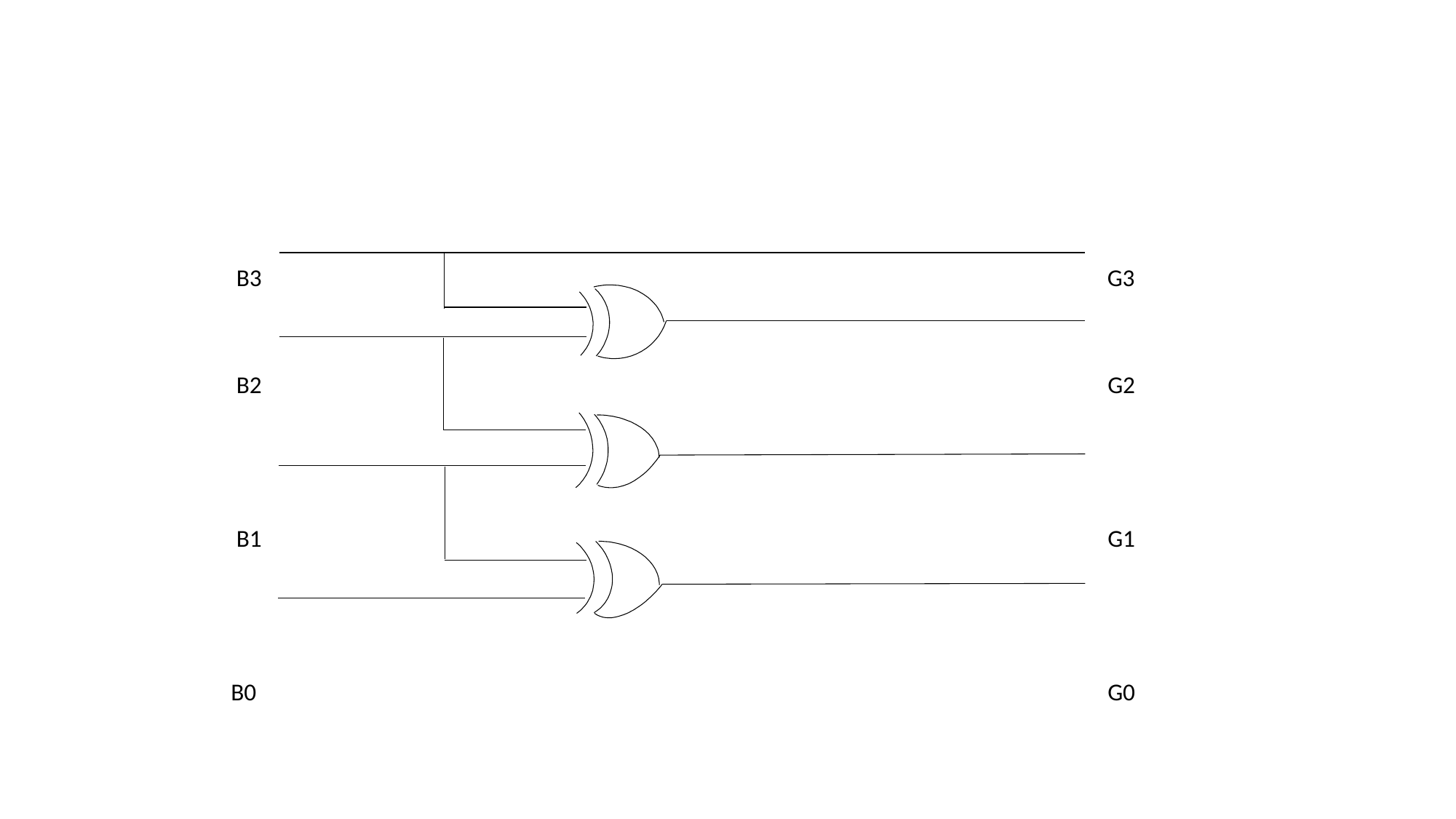

B3
G3

B2
G2

B1
G1

B0
G0